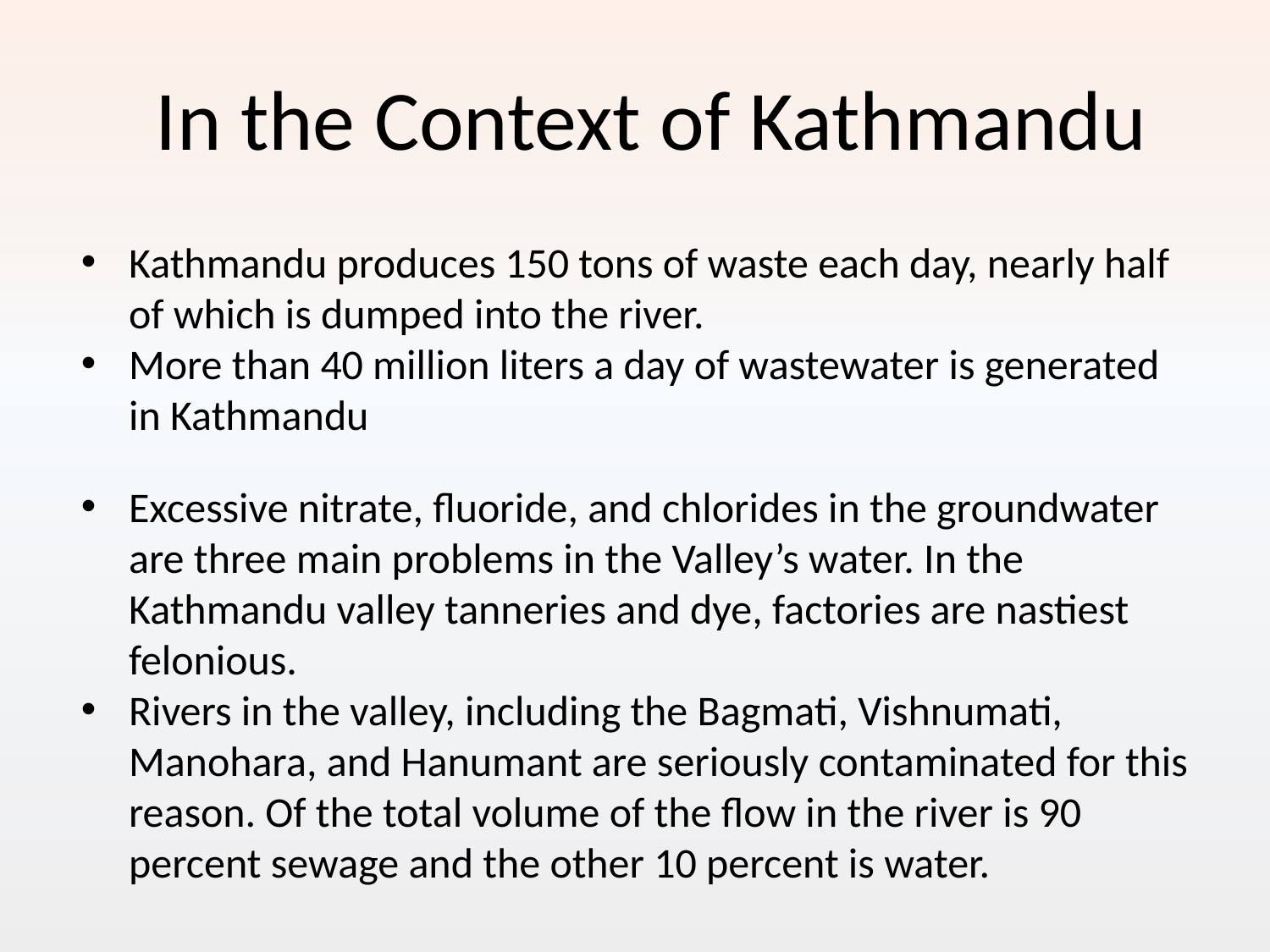

In the Context of Kathmandu
Kathmandu produces 150 tons of waste each day, nearly half of which is dumped into the river.
More than 40 million liters a day of wastewater is generated in Kathmandu
Excessive nitrate, fluoride, and chlorides in the groundwater are three main problems in the Valley’s water. In the Kathmandu valley tanneries and dye, factories are nastiest felonious.
Rivers in the valley, including the Bagmati, Vishnumati, Manohara, and Hanumant are seriously contaminated for this reason. Of the total volume of the flow in the river is 90 percent sewage and the other 10 percent is water.